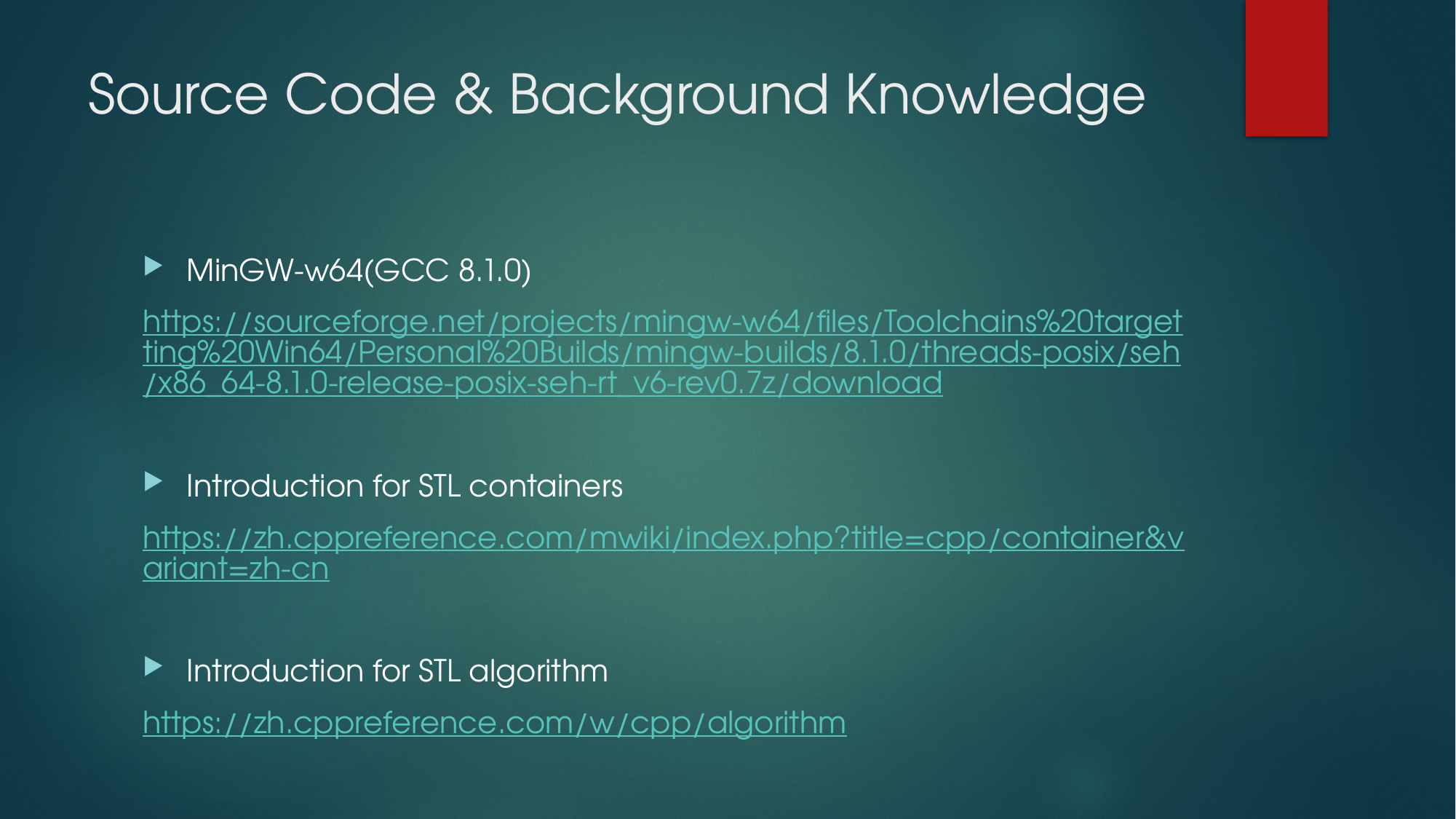

# Source Code & Background Knowledge
MinGW-w64(GCC 8.1.0)
https://sourceforge.net/projects/mingw-w64/files/Toolchains%20targetting%20Win64/Personal%20Builds/mingw-builds/8.1.0/threads-posix/seh/x86_64-8.1.0-release-posix-seh-rt_v6-rev0.7z/download

Introduction for STL containers
https://zh.cppreference.com/mwiki/index.php?title=cpp/container&variant=zh-cn

Introduction for STL algorithm
https://zh.cppreference.com/w/cpp/algorithm